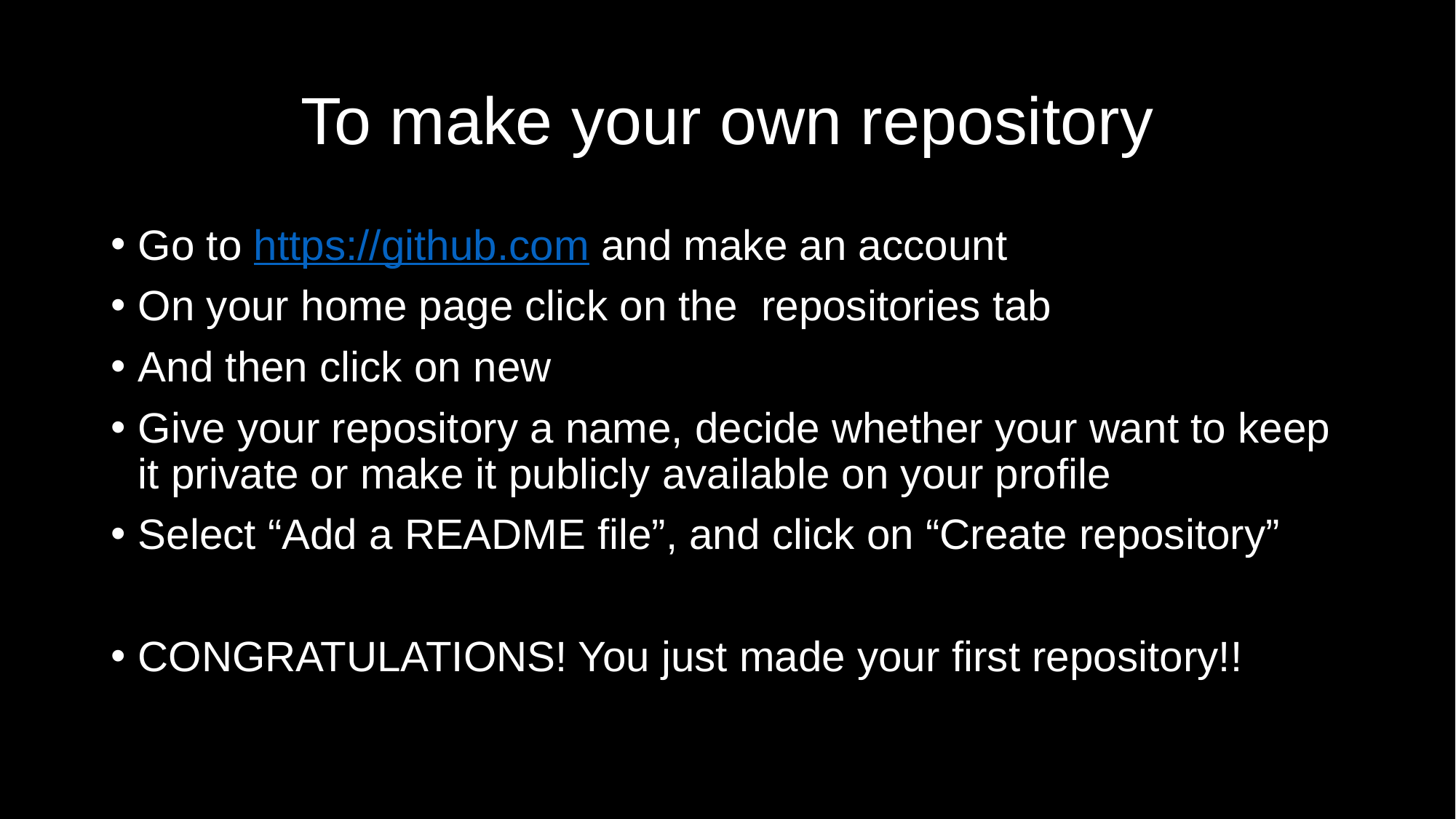

# To make your own repository
Go to https://github.com and make an account
On your home page click on the  repositories tab
And then click on new
Give your repository a name, decide whether your want to keep it private or make it publicly available on your profile
Select “Add a README file”, and click on “Create repository”

CONGRATULATIONS! You just made your first repository!!